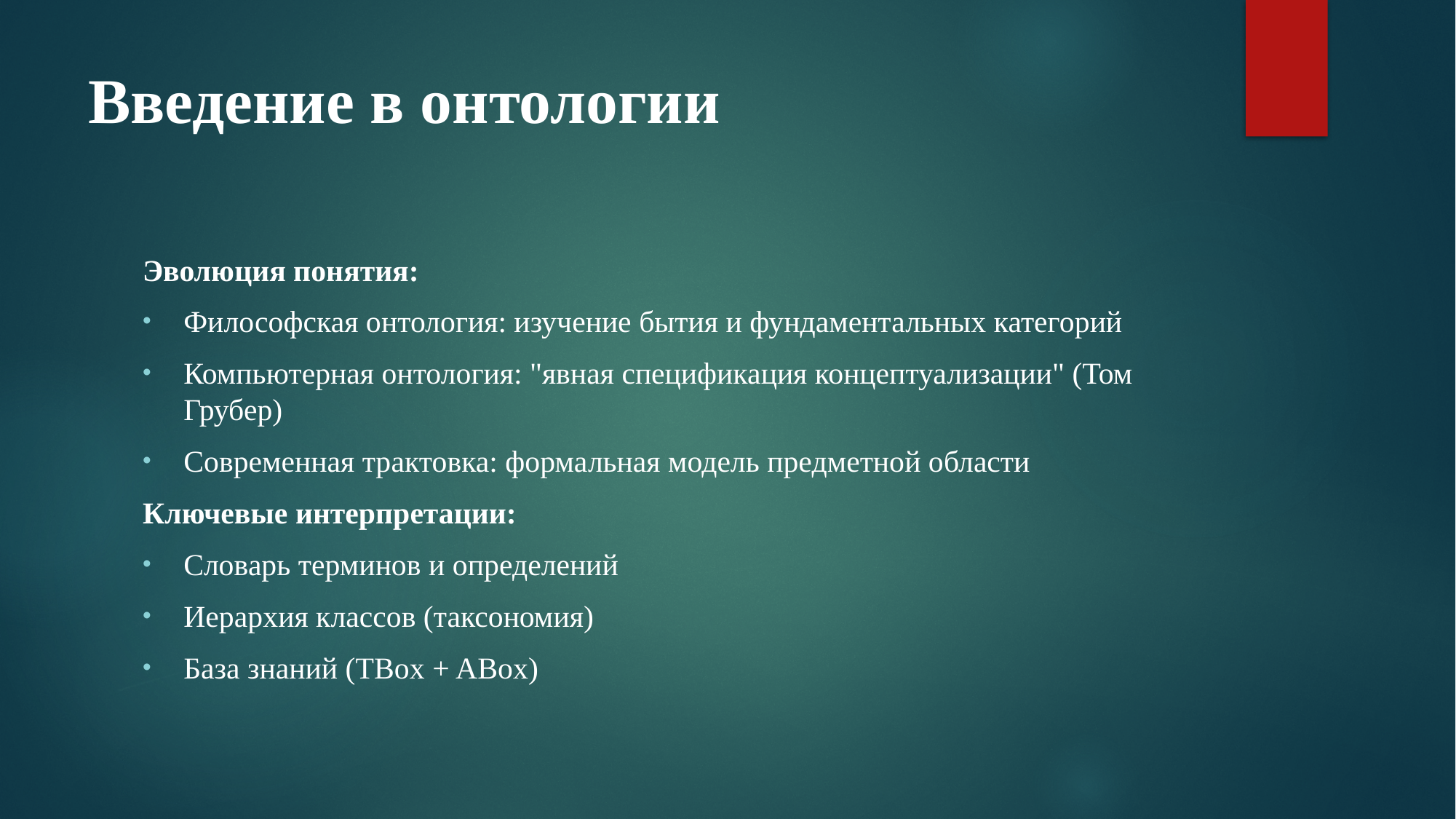

# Введение в онтологии
Эволюция понятия:
Философская онтология: изучение бытия и фундаментальных категорий
Компьютерная онтология: "явная спецификация концептуализации" (Том Грубер)
Современная трактовка: формальная модель предметной области
Ключевые интерпретации:
Словарь терминов и определений
Иерархия классов (таксономия)
База знаний (TBox + ABox)